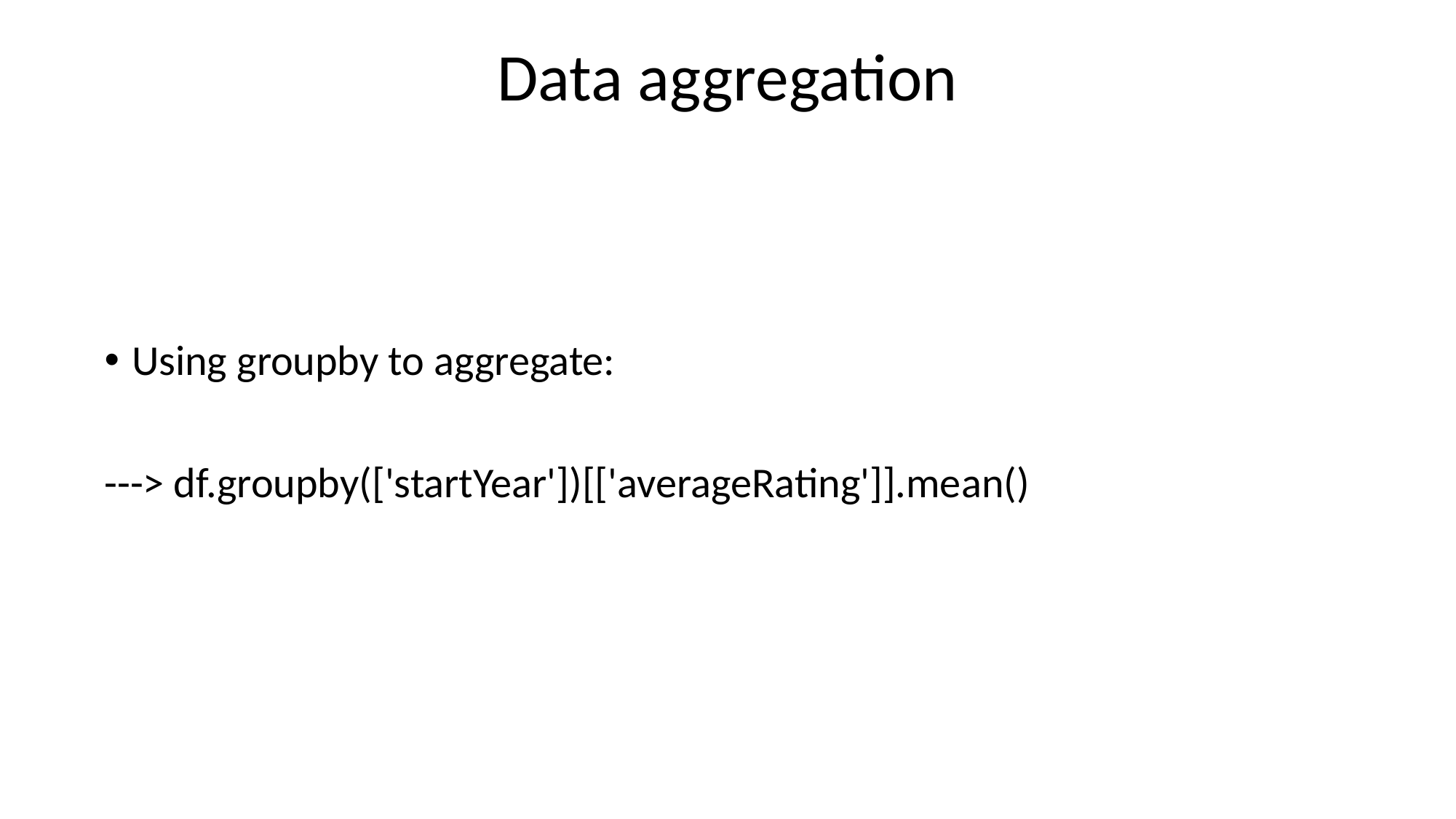

# Data aggregation

Using groupby to aggregate:

---> df.groupby(['startYear'])[['averageRating']].mean()